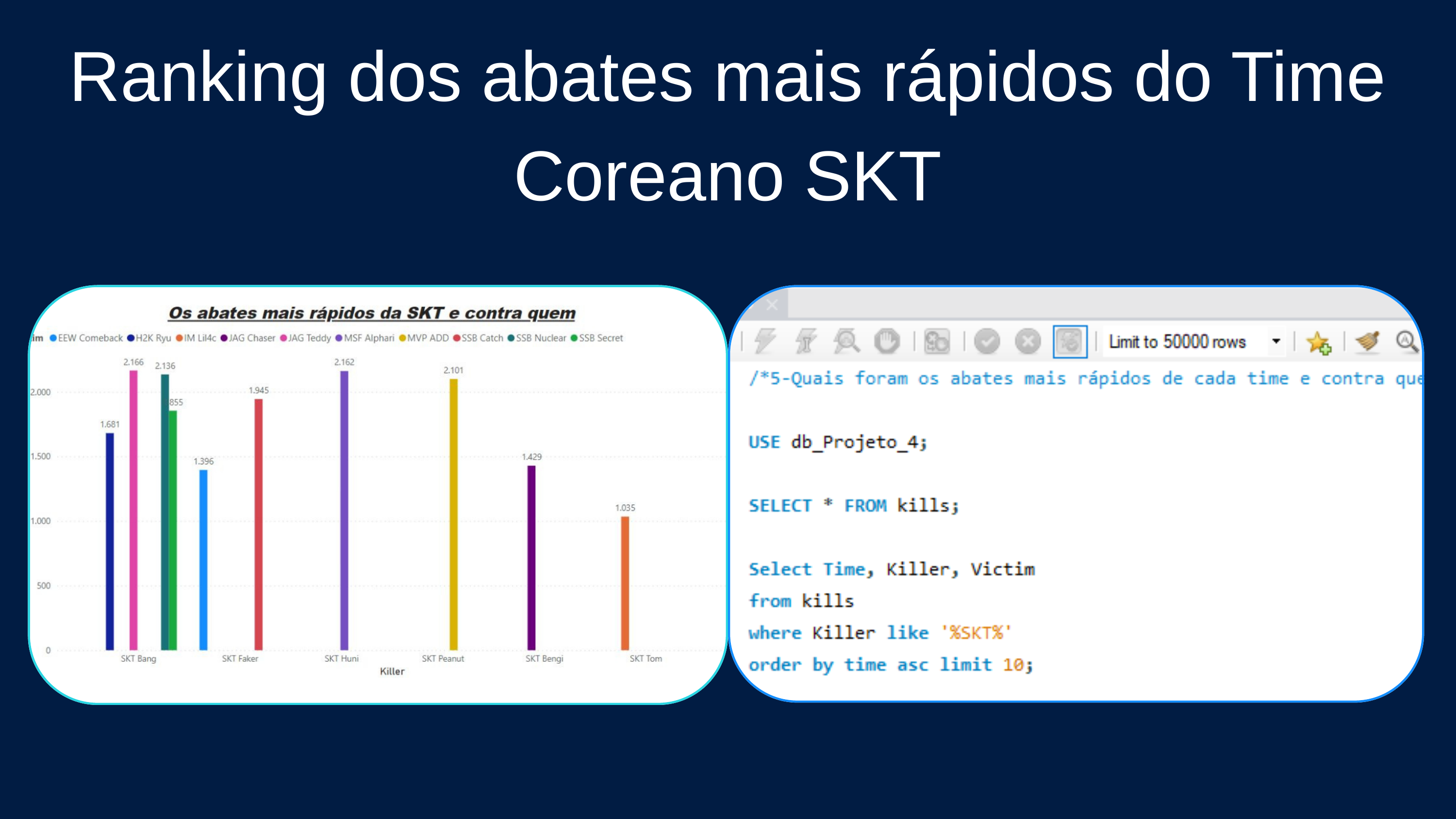

Ranking dos abates mais rápidos do Time Coreano SKT